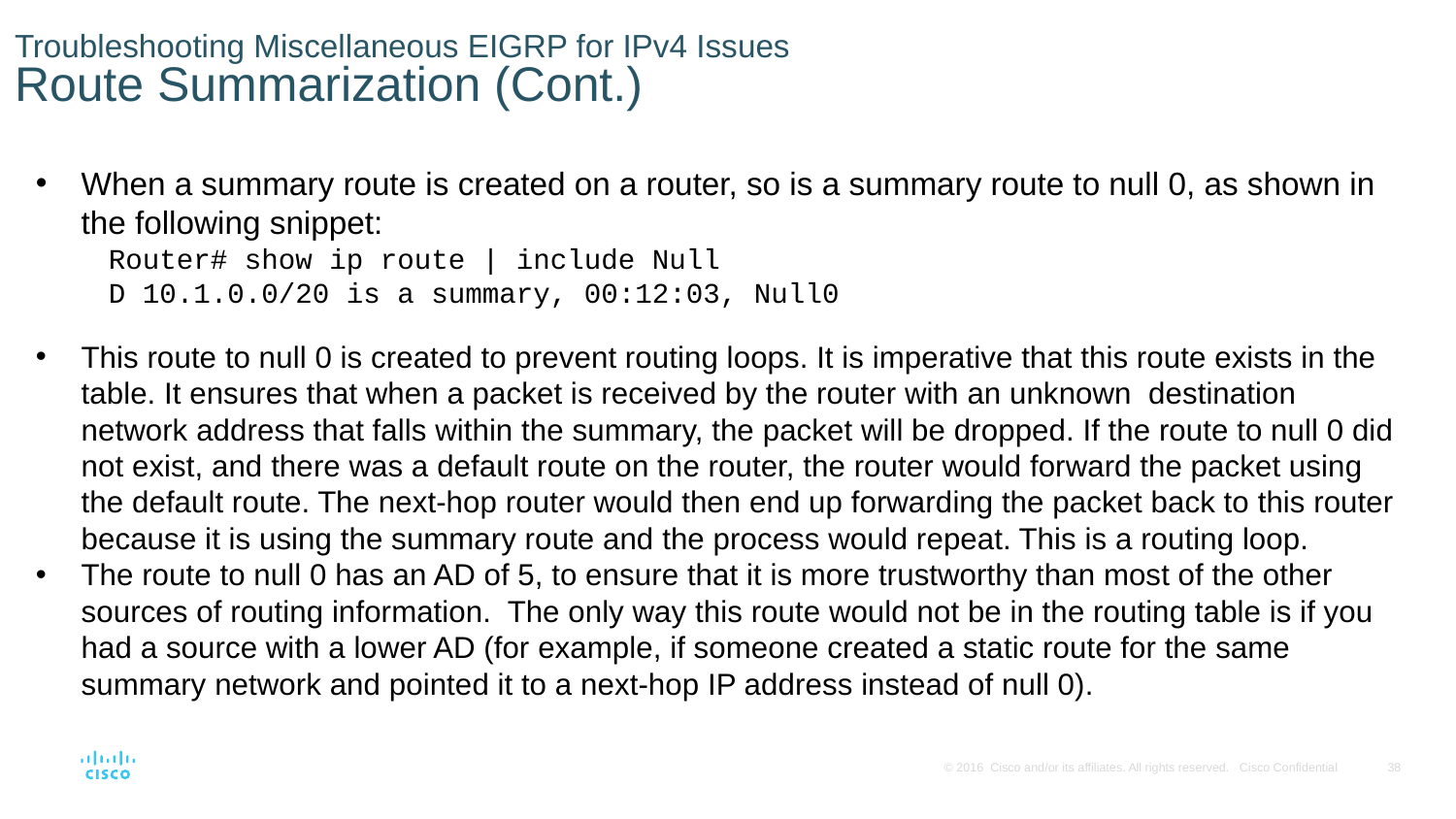

# Troubleshooting Miscellaneous EIGRP for IPv4 Issues Route Summarization (Cont.)
When a summary route is created on a router, so is a summary route to null 0, as shown in the following snippet:
Router# show ip route | include Null
D 10.1.0.0/20 is a summary, 00:12:03, Null0

This route to null 0 is created to prevent routing loops. It is imperative that this route exists in the table. It ensures that when a packet is received by the router with an unknown  destination network address that falls within the summary, the packet will be dropped. If the route to null 0 did not exist, and there was a default route on the router, the router would forward the packet using the default route. The next-hop router would then end up forwarding the packet back to this router because it is using the summary route and the process would repeat. This is a routing loop.
The route to null 0 has an AD of 5, to ensure that it is more trustworthy than most of the other sources of routing information.  The only way this route would not be in the routing table is if you had a source with a lower AD (for example, if someone created a static route for the same summary network and pointed it to a next-hop IP address instead of null 0).